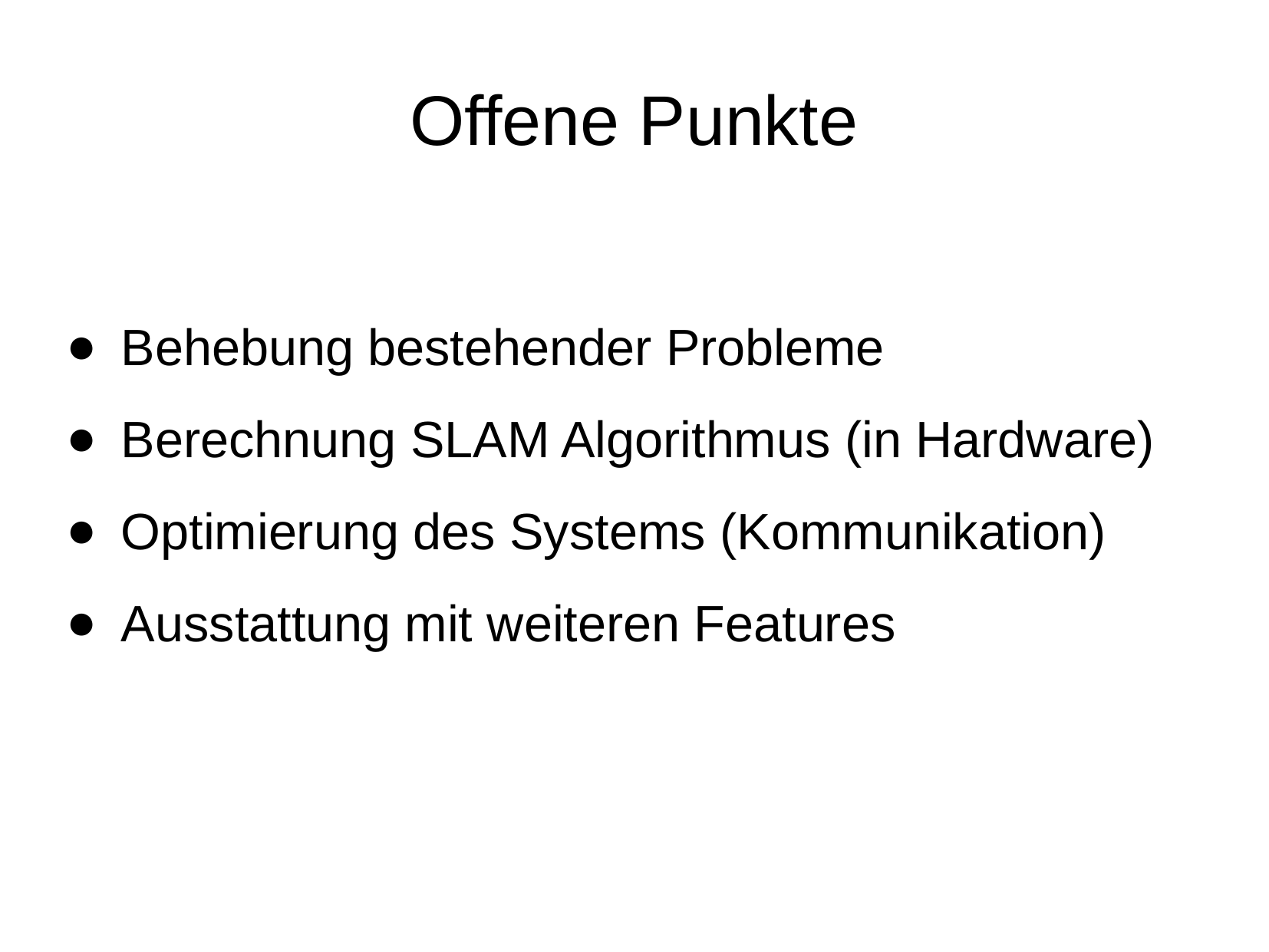

Offene Punkte

Behebung bestehender Probleme
Berechnung SLAM Algorithmus (in Hardware)
Optimierung des Systems (Kommunikation)
Ausstattung mit weiteren Features